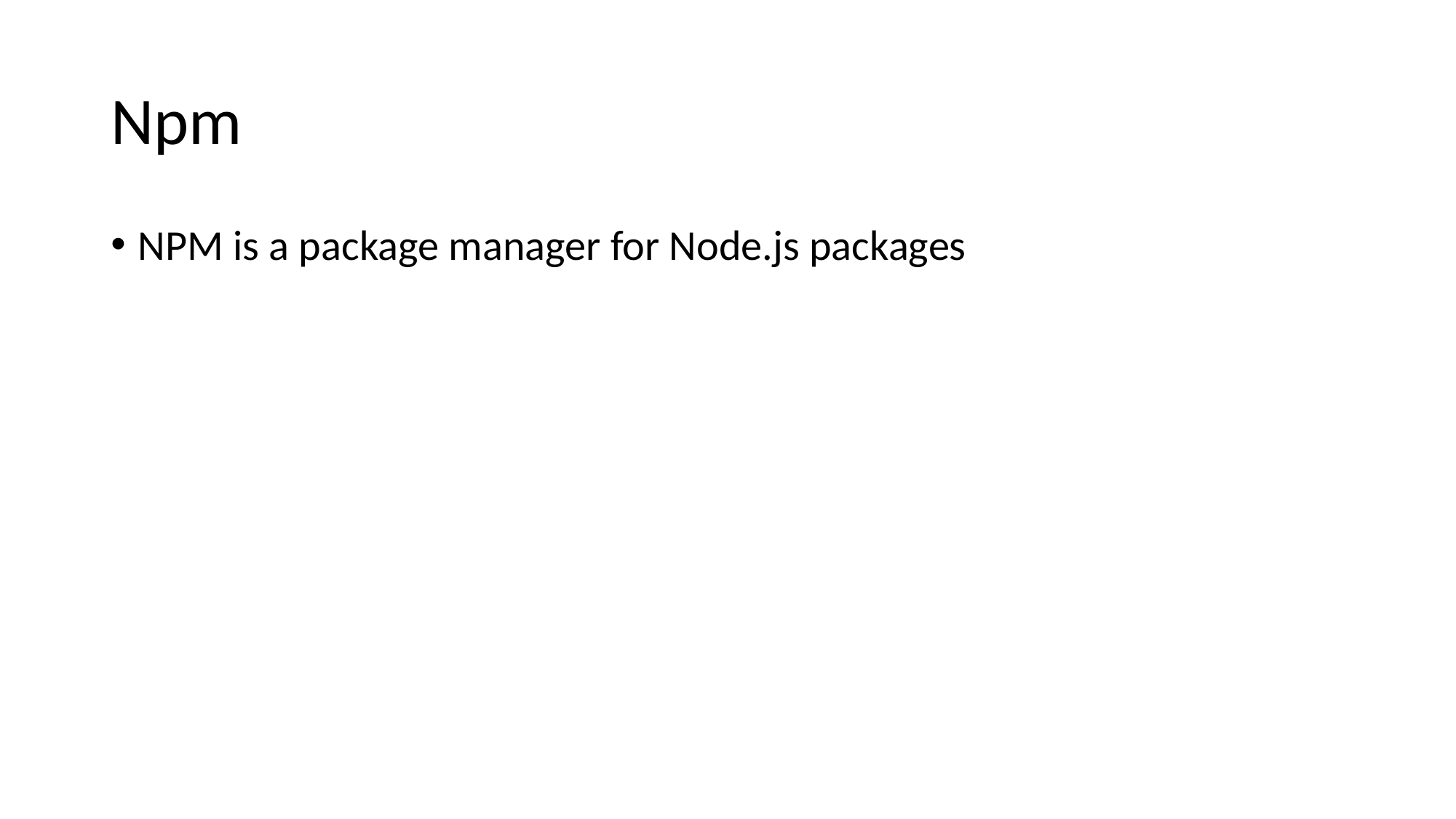

# Npm
NPM is a package manager for Node.js packages